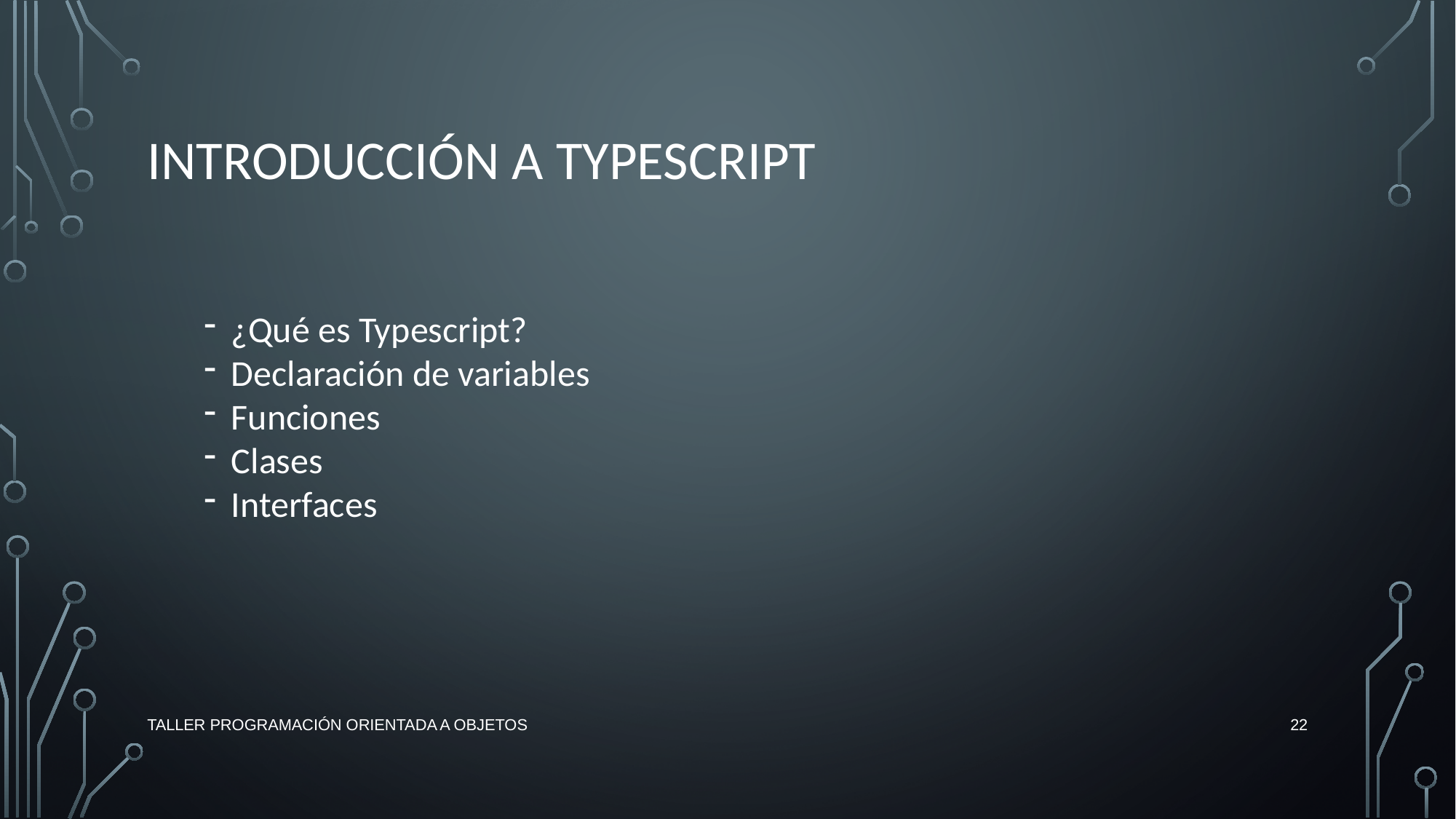

# Introducción a TypeScript
¿Qué es Typescript?
Declaración de variables
Funciones
Clases
Interfaces
22
Taller Programación Orientada a Objetos